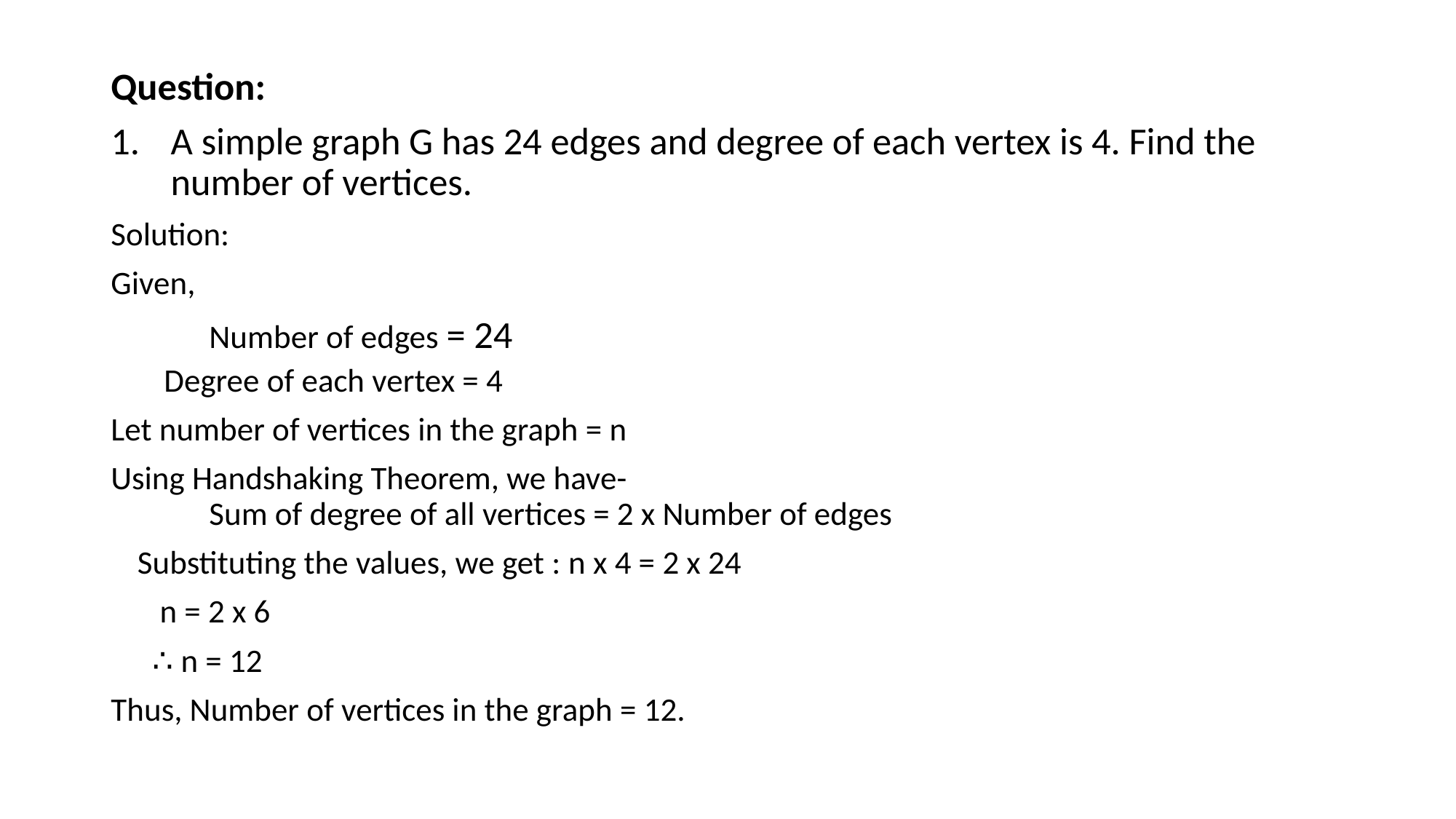

Question:
A simple graph G has 24 edges and degree of each vertex is 4. Find the number of vertices.
Solution:
Given,
	Number of edges = 24
	Degree of each vertex = 4
Let number of vertices in the graph = n
Using Handshaking Theorem, we have-
	Sum of degree of all vertices = 2 x Number of edges
Substituting the values, we get : n x 4 = 2 x 24
				   n = 2 x 6
				  ∴ n = 12
Thus, Number of vertices in the graph = 12.